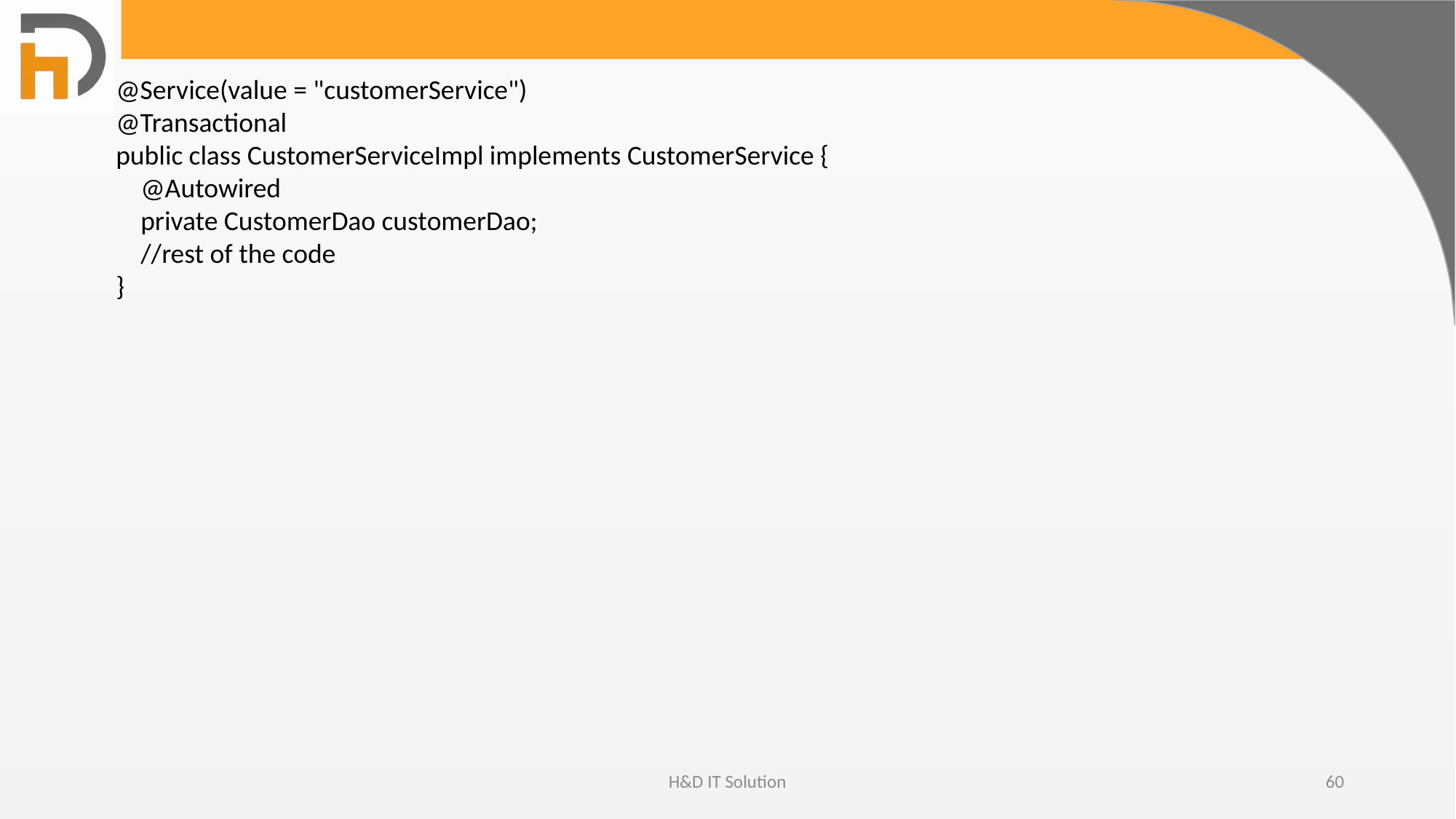

@Service(value = "customerService")
@Transactional
public class CustomerServiceImpl implements CustomerService {
    @Autowired
    private CustomerDao customerDao;
    //rest of the code
}
H&D IT Solution
60